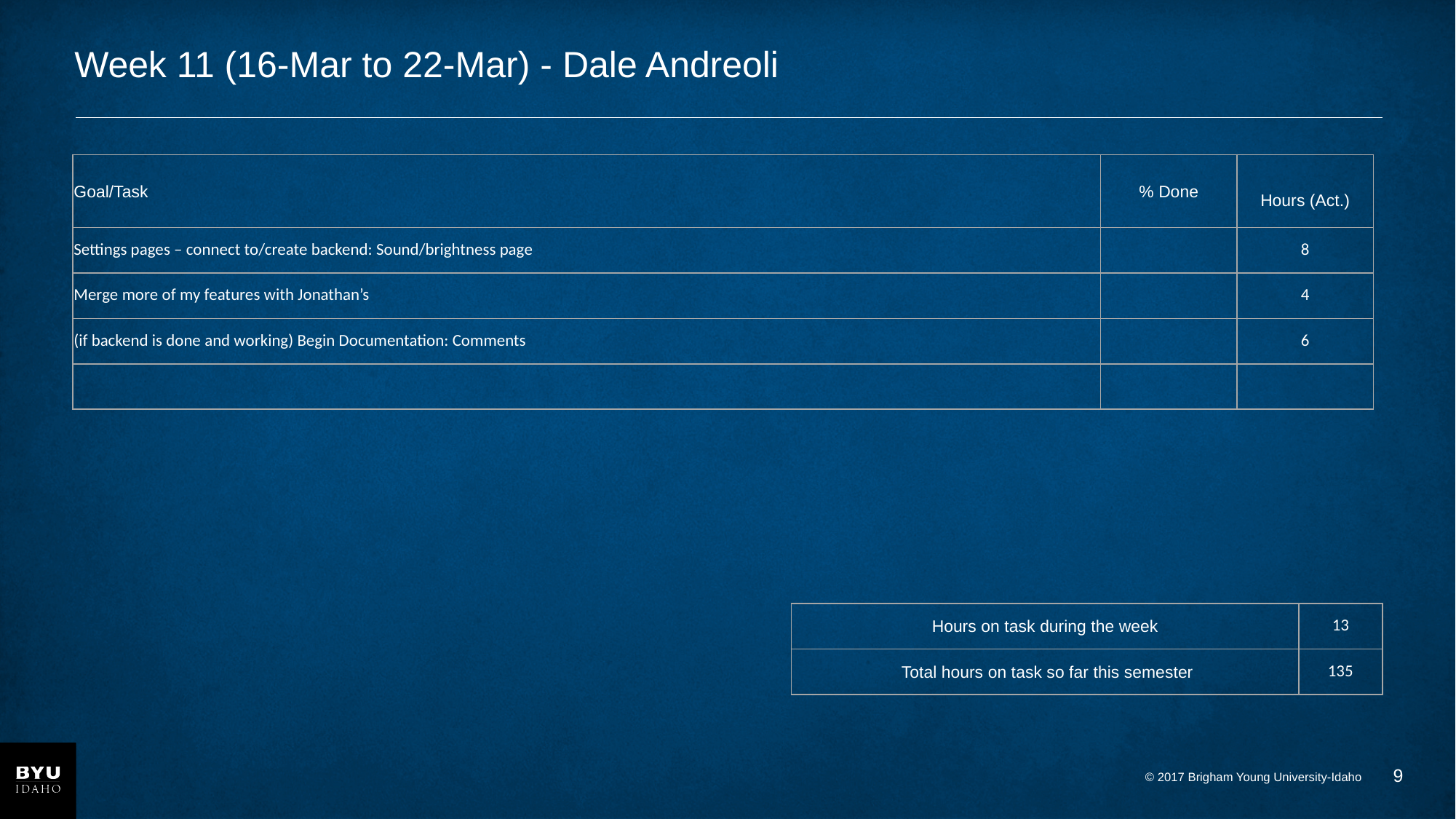

# Week 11 (16-Mar to 22-Mar) - Dale Andreoli
| Goal/Task | % Done | Hours (Act.) |
| --- | --- | --- |
| Settings pages – connect to/create backend: Sound/brightness page |  | 8 |
| Merge more of my features with Jonathan’s |  | 4 |
| (if backend is done and working) Begin Documentation: Comments |  | 6 |
|  |  |  |
| Hours on task during the week | 13 |
| --- | --- |
| Total hours on task so far this semester | 135 |